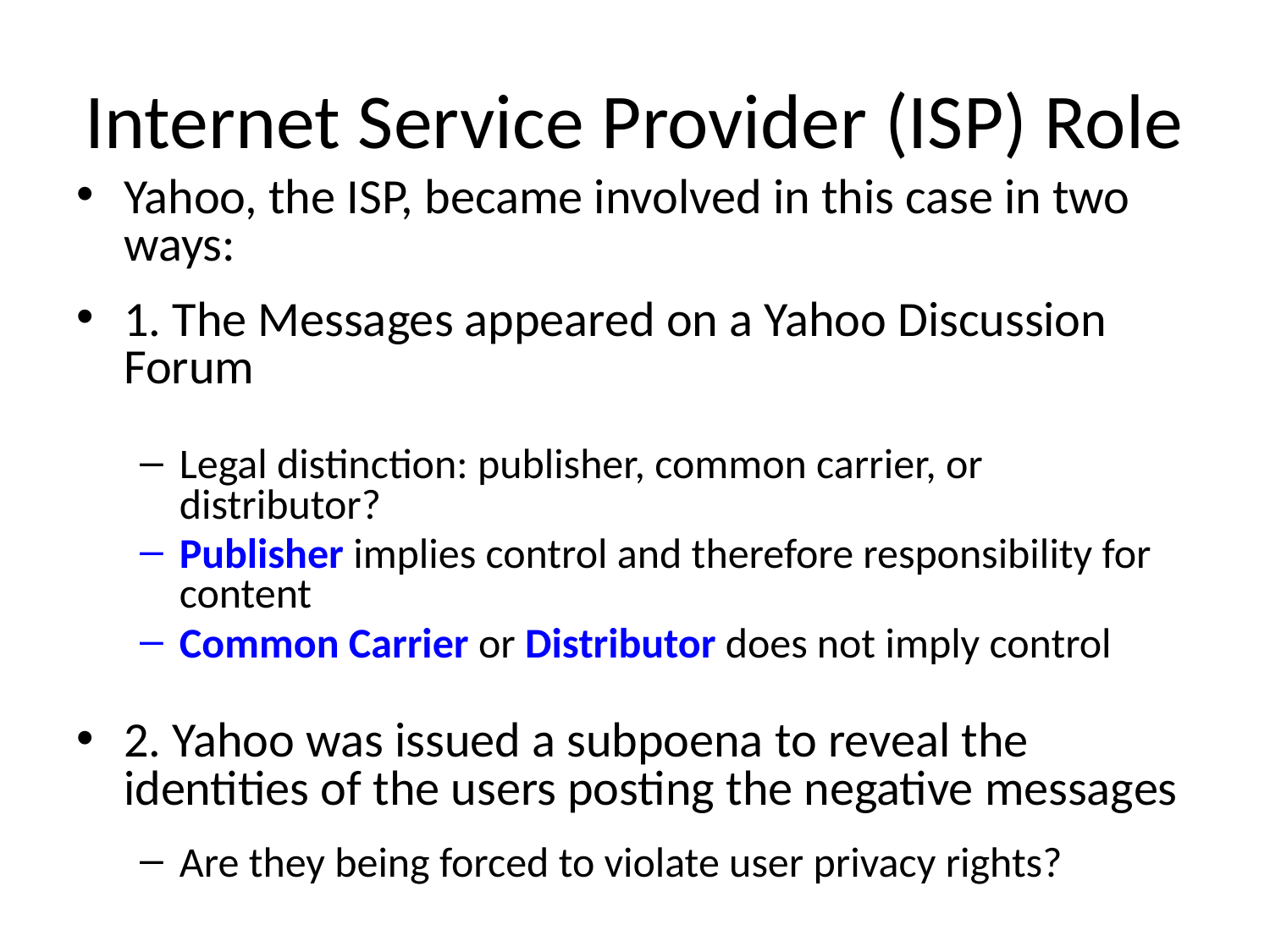

# Internet Service Provider (ISP) Role
Yahoo, the ISP, became involved in this case in two ways:

1. The Messages appeared on a Yahoo Discussion Forum

Legal distinction: publisher, common carrier, or distributor?
Publisher implies control and therefore responsibility for content
Common Carrier or Distributor does not imply control

2. Yahoo was issued a subpoena to reveal the identities of the users posting the negative messages

Are they being forced to violate user privacy rights?